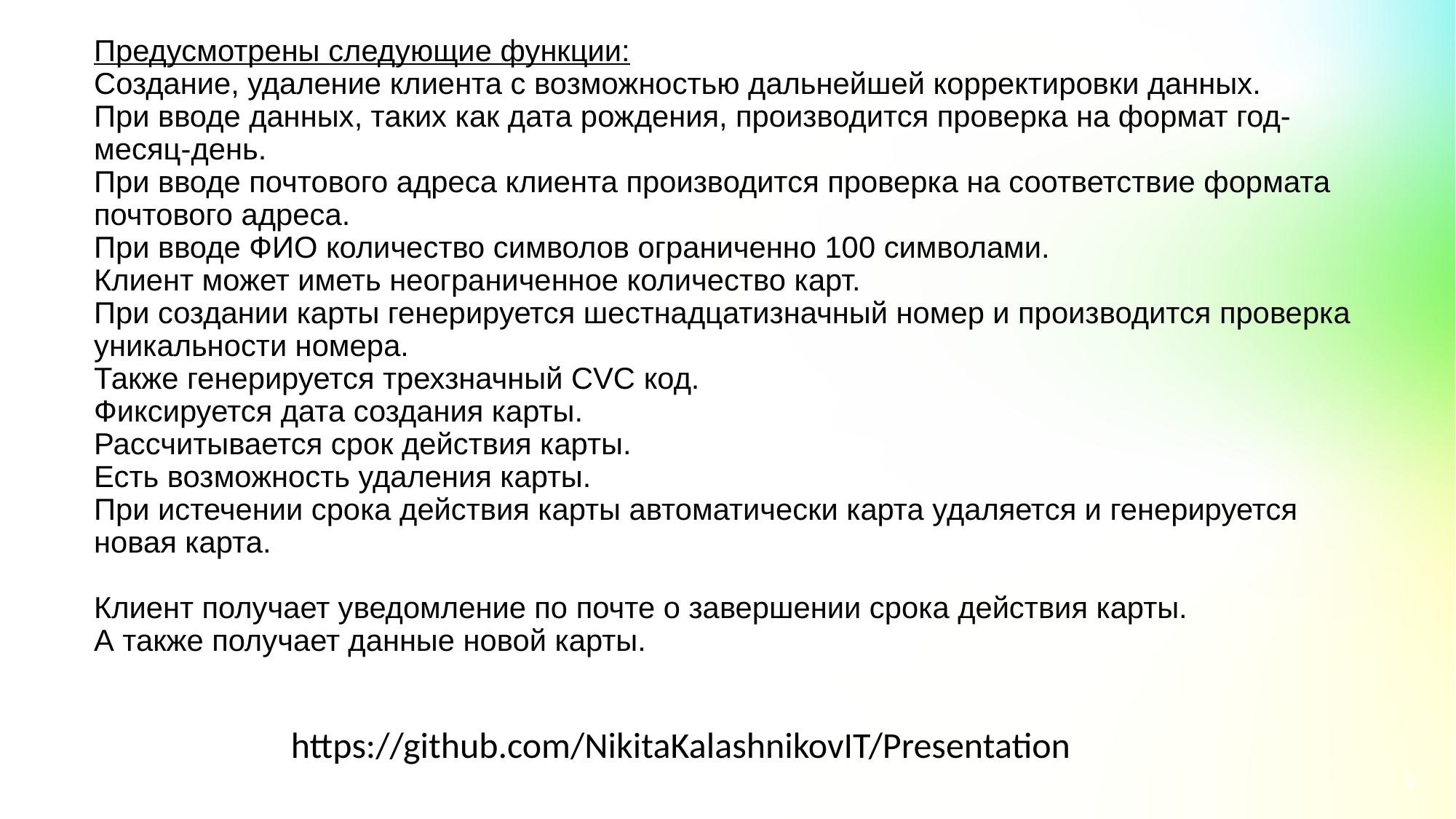

# Предусмотрены следующие функции: Создание, удаление клиента с возможностью дальнейшей корректировки данных. При вводе данных, таких как дата рождения, производится проверка на формат год-месяц-день. При вводе почтового адреса клиента производится проверка на соответствие формата почтового адреса. При вводе ФИО количество символов ограниченно 100 символами. Клиент может иметь неограниченное количество карт. При создании карты генерируется шестнадцатизначный номер и производится проверка уникальности номера. Также генерируется трехзначный CVC код. Фиксируется дата создания карты. Рассчитывается срок действия карты. Есть возможность удаления карты. При истечении срока действия карты автоматически карта удаляется и генерируется новая карта.   Клиент получает уведомление по почте о завершении срока действия карты. А также получает данные новой карты.
https://github.com/NikitaKalashnikovIT/Presentation